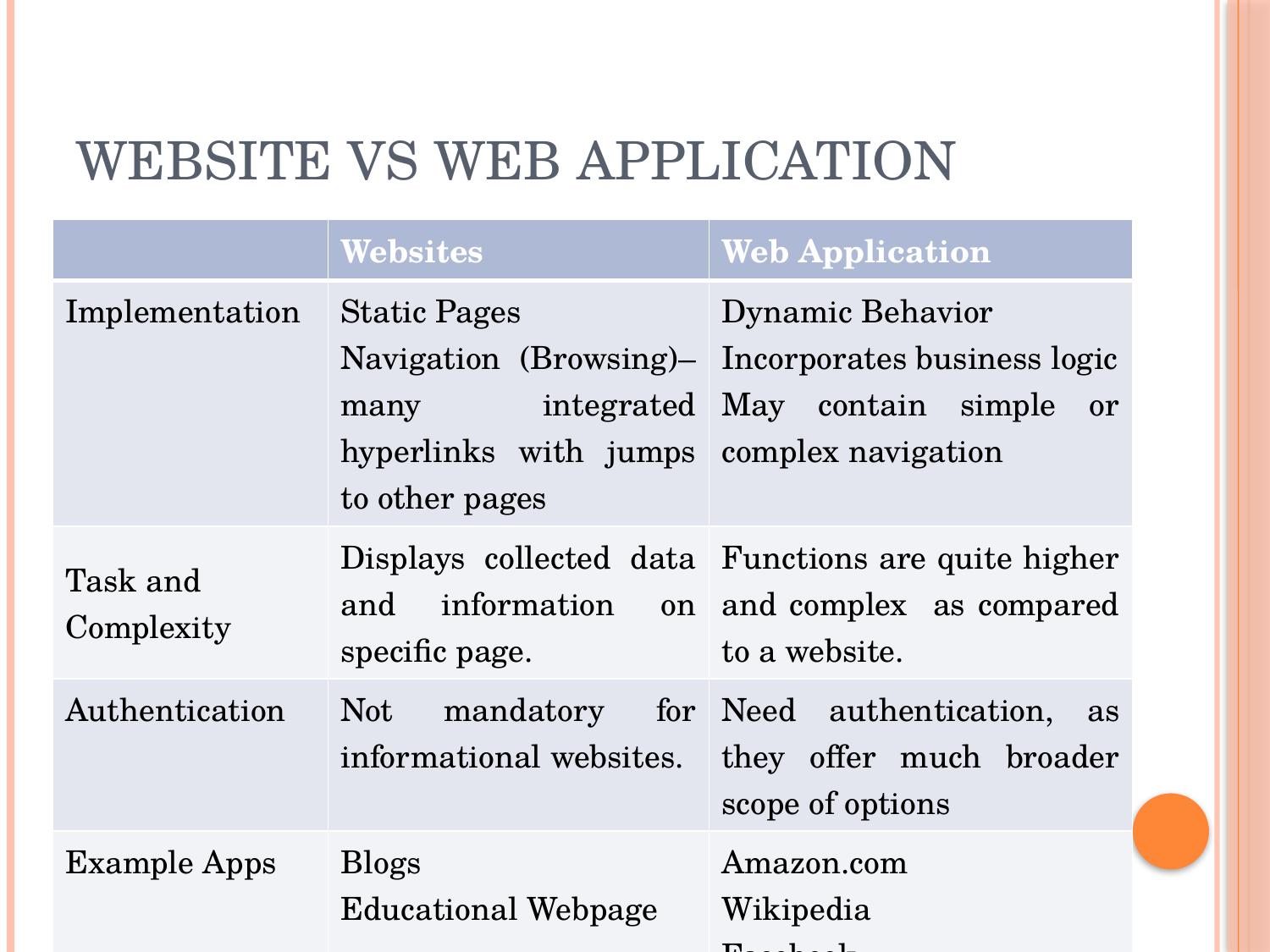

# Website Vs Web Application
|  | Websites | Web Application |
| --- | --- | --- |
| Implementation | Static Pages Navigation (Browsing)– many integrated hyperlinks with jumps to other pages | Dynamic Behavior Incorporates business logic May contain simple or complex navigation |
| Task and Complexity | Displays collected data and information on specific page. | Functions are quite higher and complex as compared to a website. |
| Authentication | Not mandatory for informational websites. | Need authentication, as they offer much broader scope of options |
| Example Apps | Blogs Educational Webpage | Amazon.com Wikipedia Facebook Gmail |